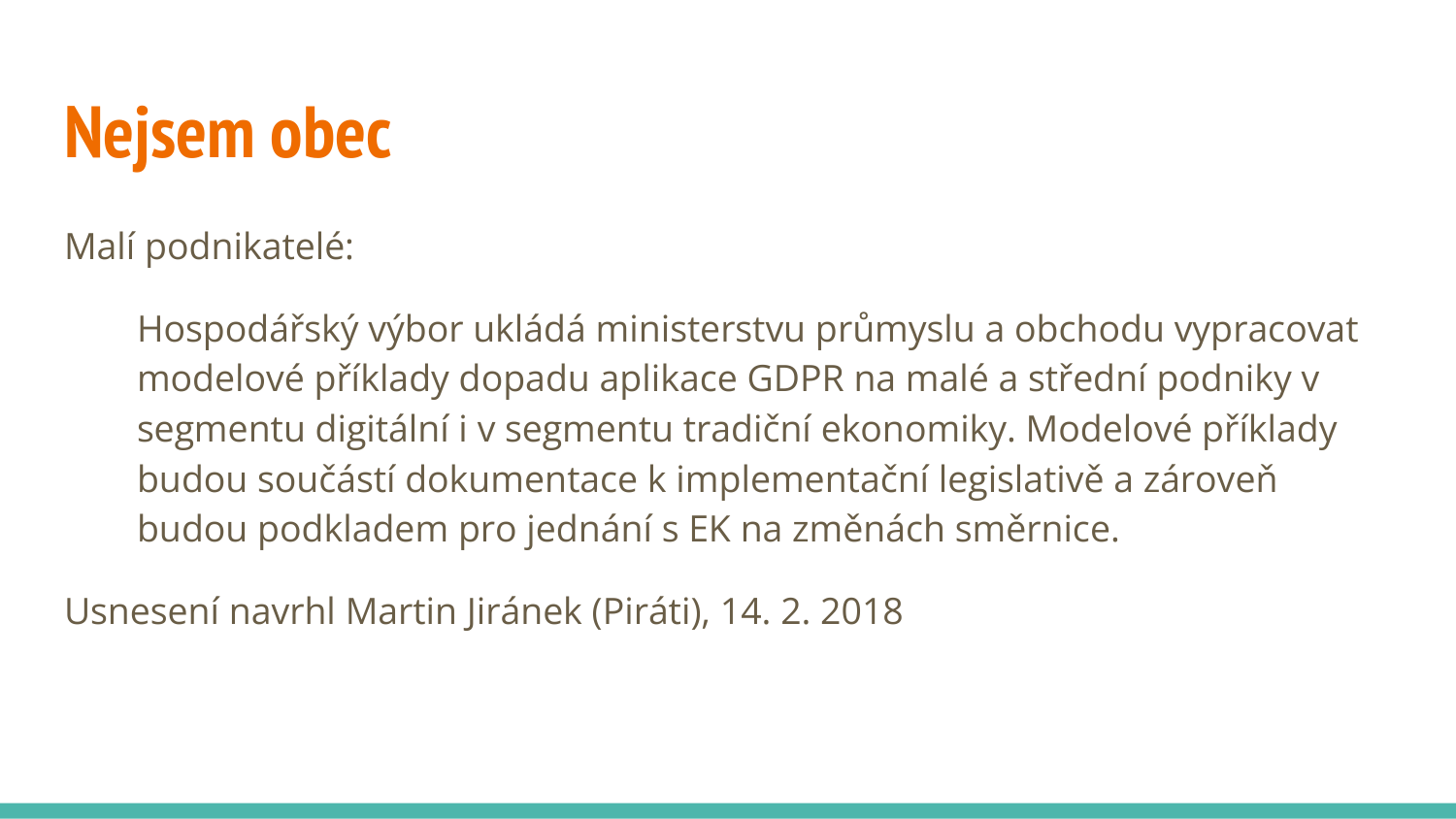

# Nejsem obec
Malí podnikatelé:
Hospodářský výbor ukládá ministerstvu průmyslu a obchodu vypracovat modelové příklady dopadu aplikace GDPR na malé a střední podniky v segmentu digitální i v segmentu tradiční ekonomiky. Modelové příklady budou součástí dokumentace k implementační legislativě a zároveň budou podkladem pro jednání s EK na změnách směrnice.
Usnesení navrhl Martin Jiránek (Piráti), 14. 2. 2018